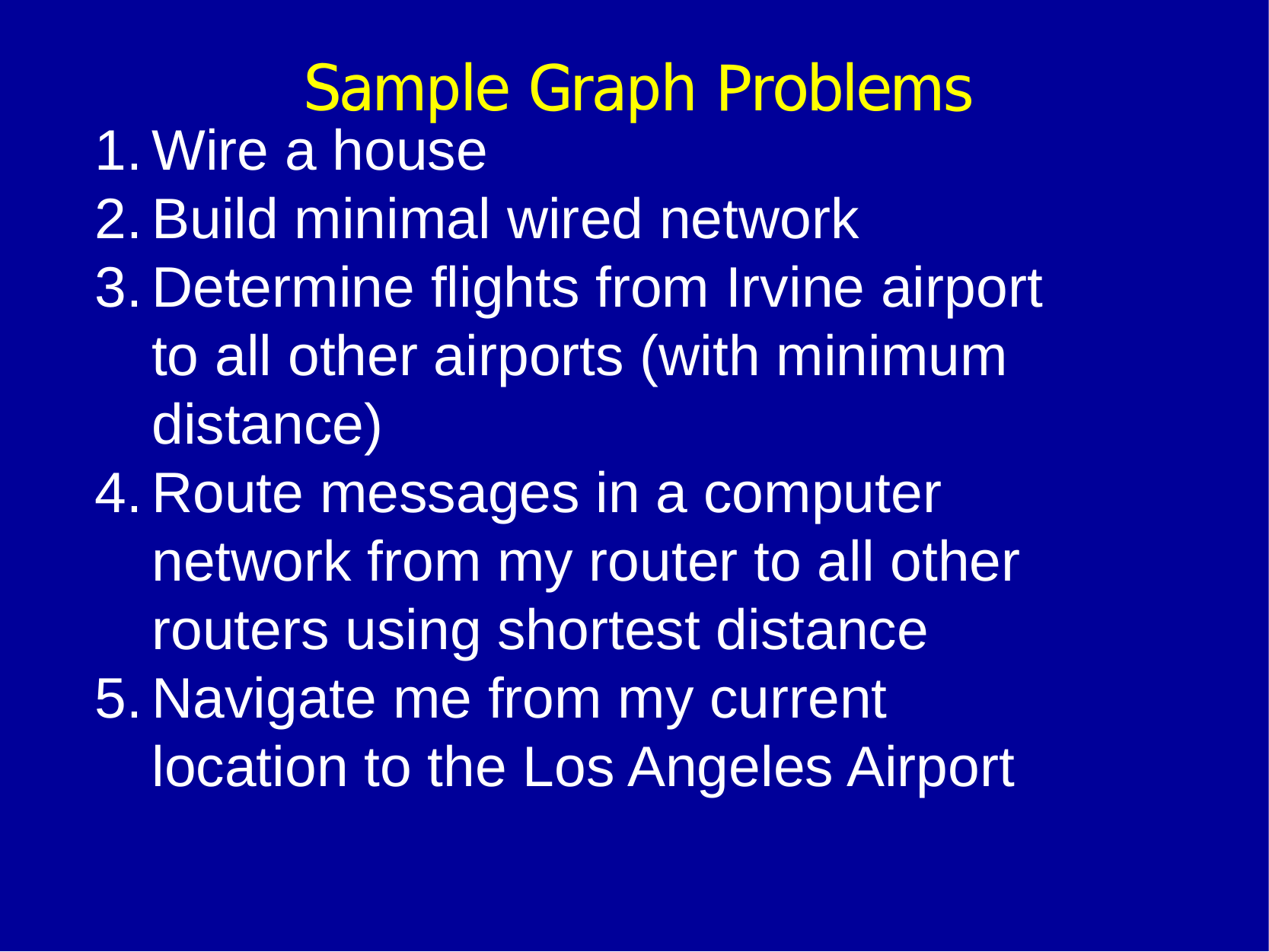

# Sample Graph Problems
Wire a house
Build minimal wired network
Determine flights from Irvine airport to all other airports (with minimum distance)
Route messages in a computer network from my router to all other routers using shortest distance
Navigate me from my current location to the Los Angeles Airport